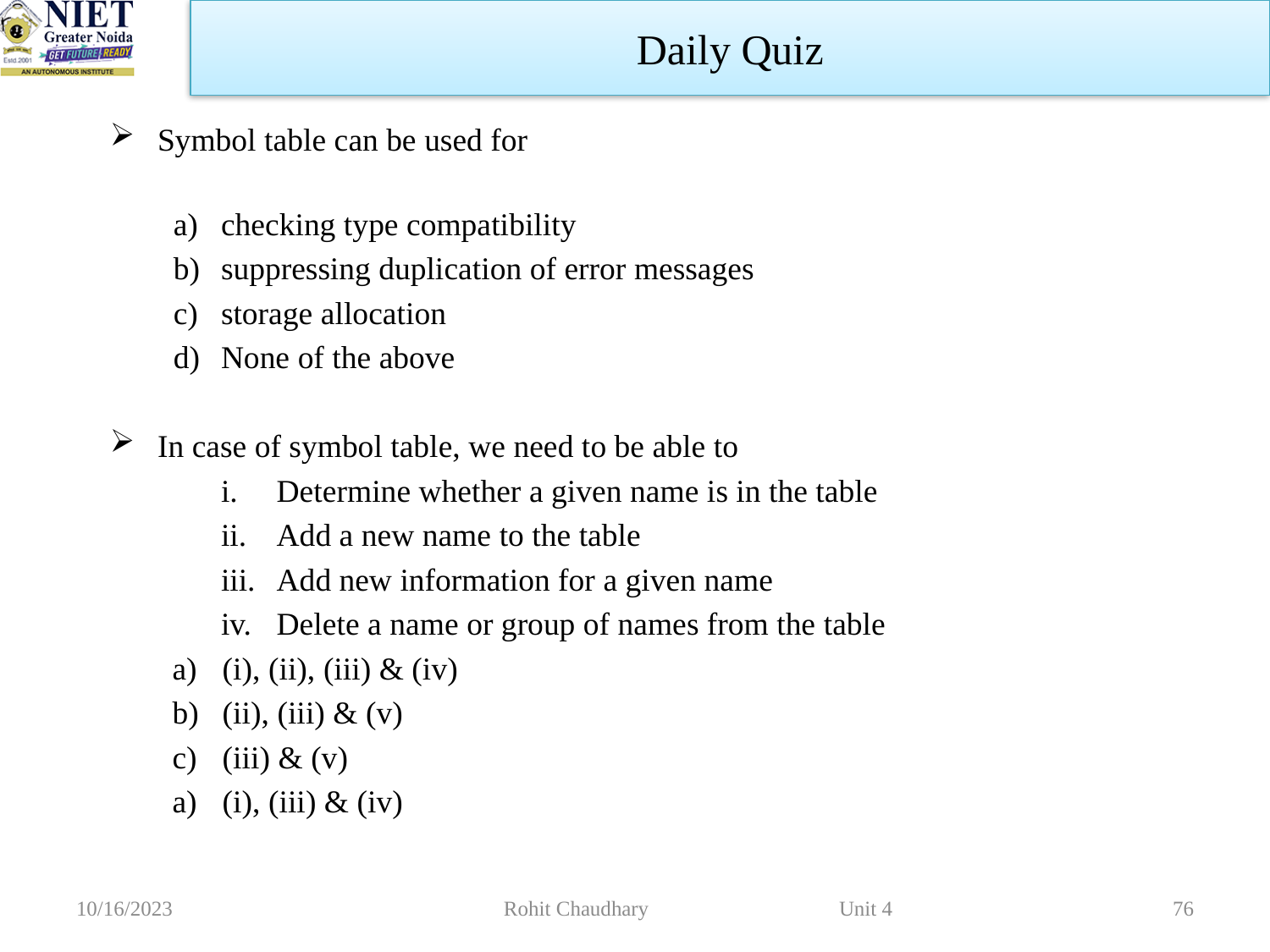

Daily Quiz
Symbol table can be used for

checking type compatibility
suppressing duplication of error messages
storage allocation
None of the above

In case of symbol table, we need to be able to
Determine whether a given name is in the table
Add a new name to the table
Add new information for a given name
Delete a name or group of names from the table
(i), (ii), (iii) & (iv)
(ii), (iii) & (v)
(iii) & (v)
(i), (iii) & (iv)
10/16/2023
Rohit Chaudhary                                    Unit 4
76